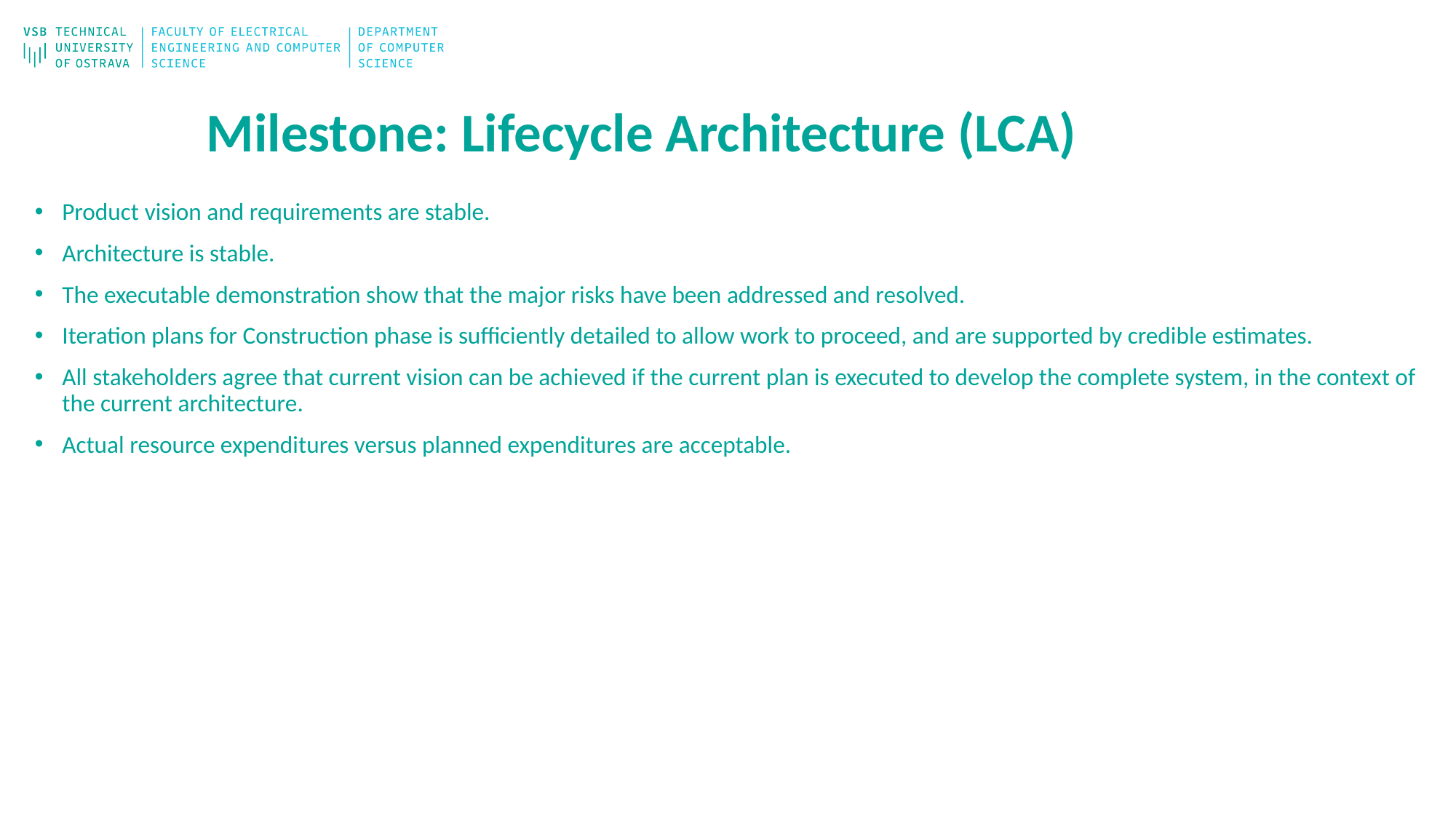

# Milestone: Lifecycle Architecture (LCA)
Product vision and requirements are stable.
Architecture is stable.
The executable demonstration show that the major risks have been addressed and resolved.
Iteration plans for Construction phase is sufficiently detailed to allow work to proceed, and are supported by credible estimates.
All stakeholders agree that current vision can be achieved if the current plan is executed to develop the complete system, in the context of the current architecture.
Actual resource expenditures versus planned expenditures are acceptable.